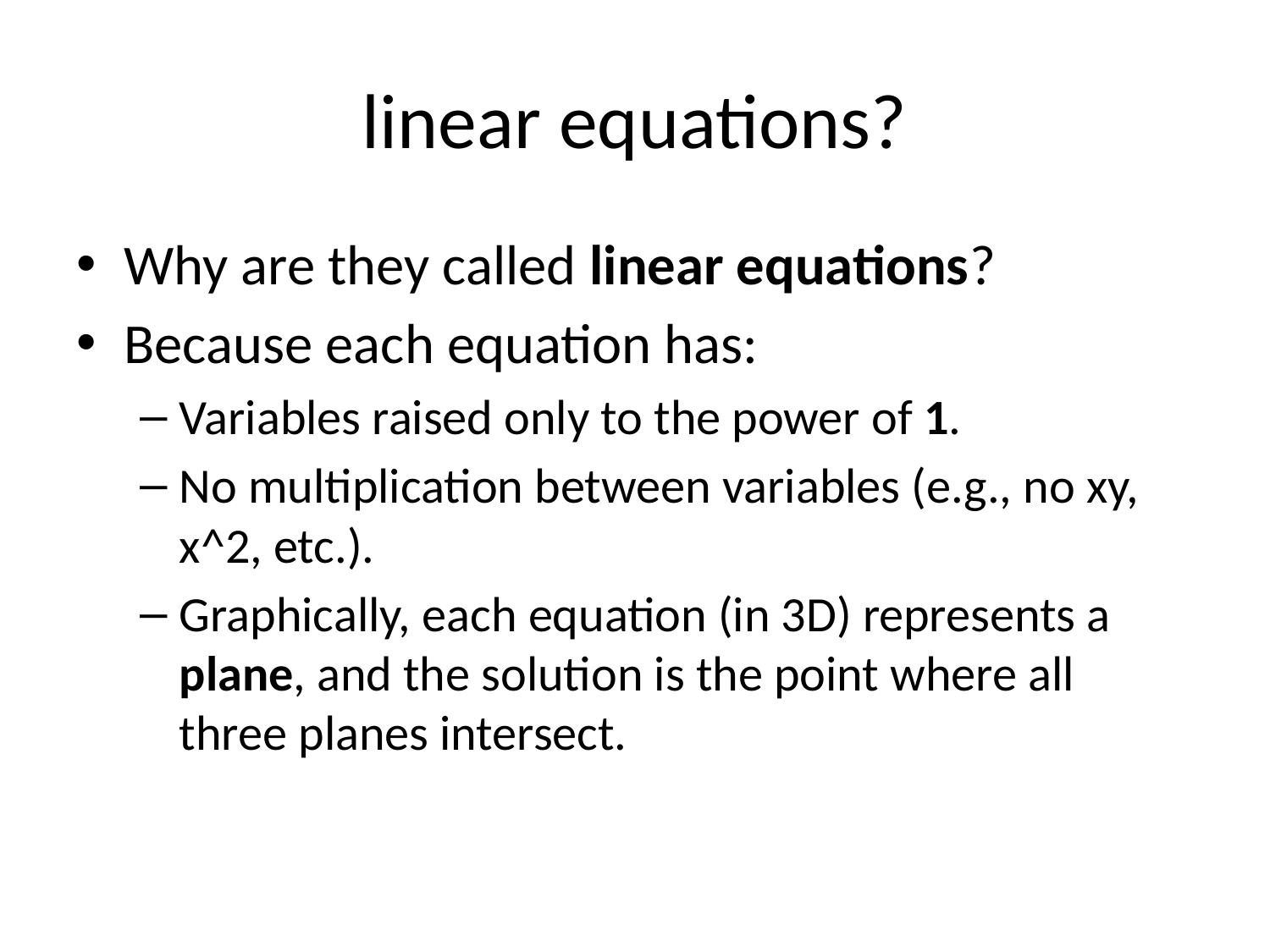

# linear equations?
Why are they called linear equations?
Because each equation has:
Variables raised only to the power of 1.
No multiplication between variables (e.g., no xy, x^2, etc.).
Graphically, each equation (in 3D) represents a plane, and the solution is the point where all three planes intersect.